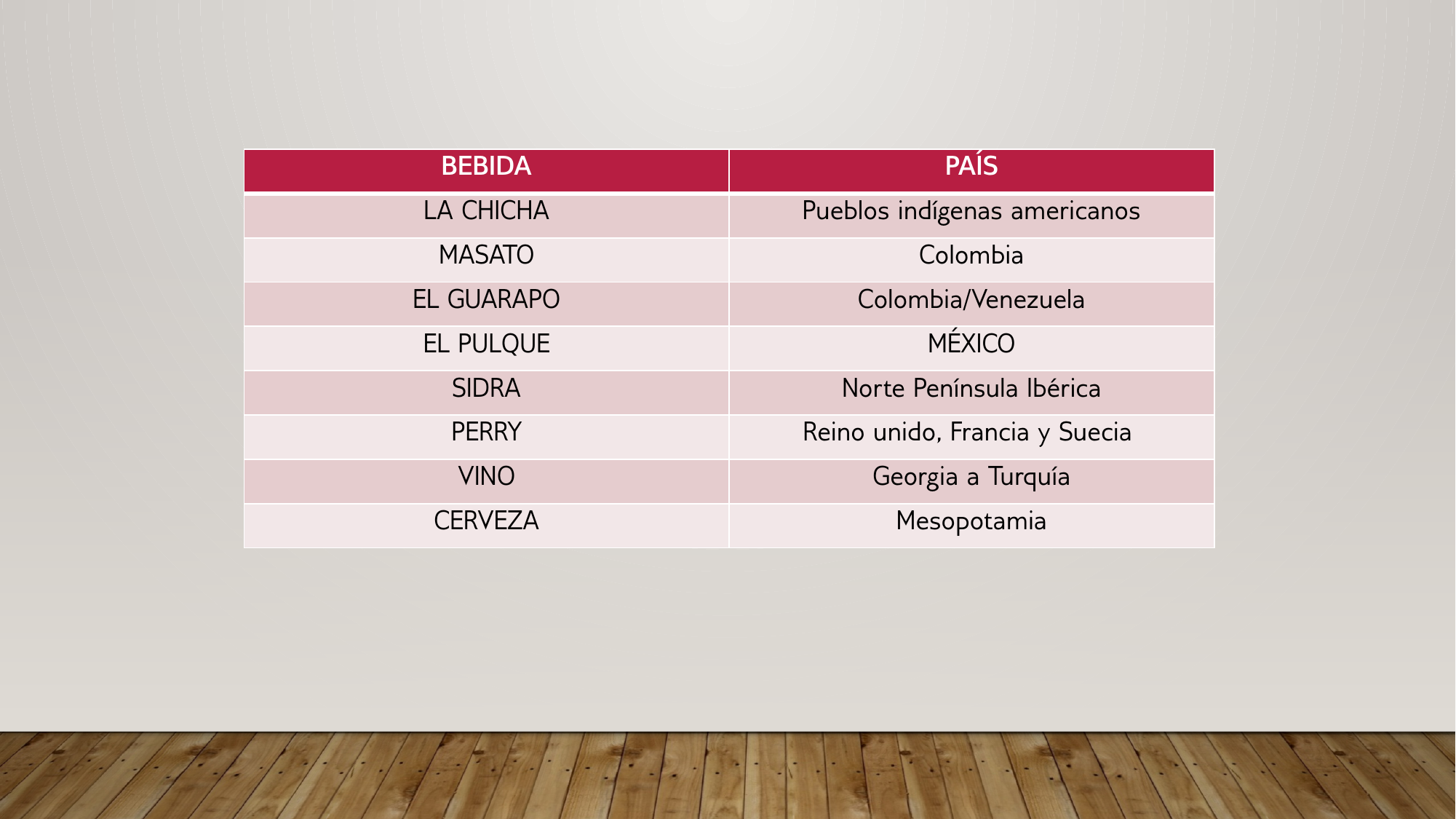

| BEBIDA | PAÍS |
| --- | --- |
| LA CHICHA | Pueblos indígenas americanos |
| MASATO | Colombia |
| EL GUARAPO | Colombia/Venezuela |
| EL PULQUE | MÉXICO |
| SIDRA | Norte Península Ibérica |
| PERRY | Reino unido, Francia y Suecia |
| VINO | Georgia a Turquía |
| CERVEZA | Mesopotamia |